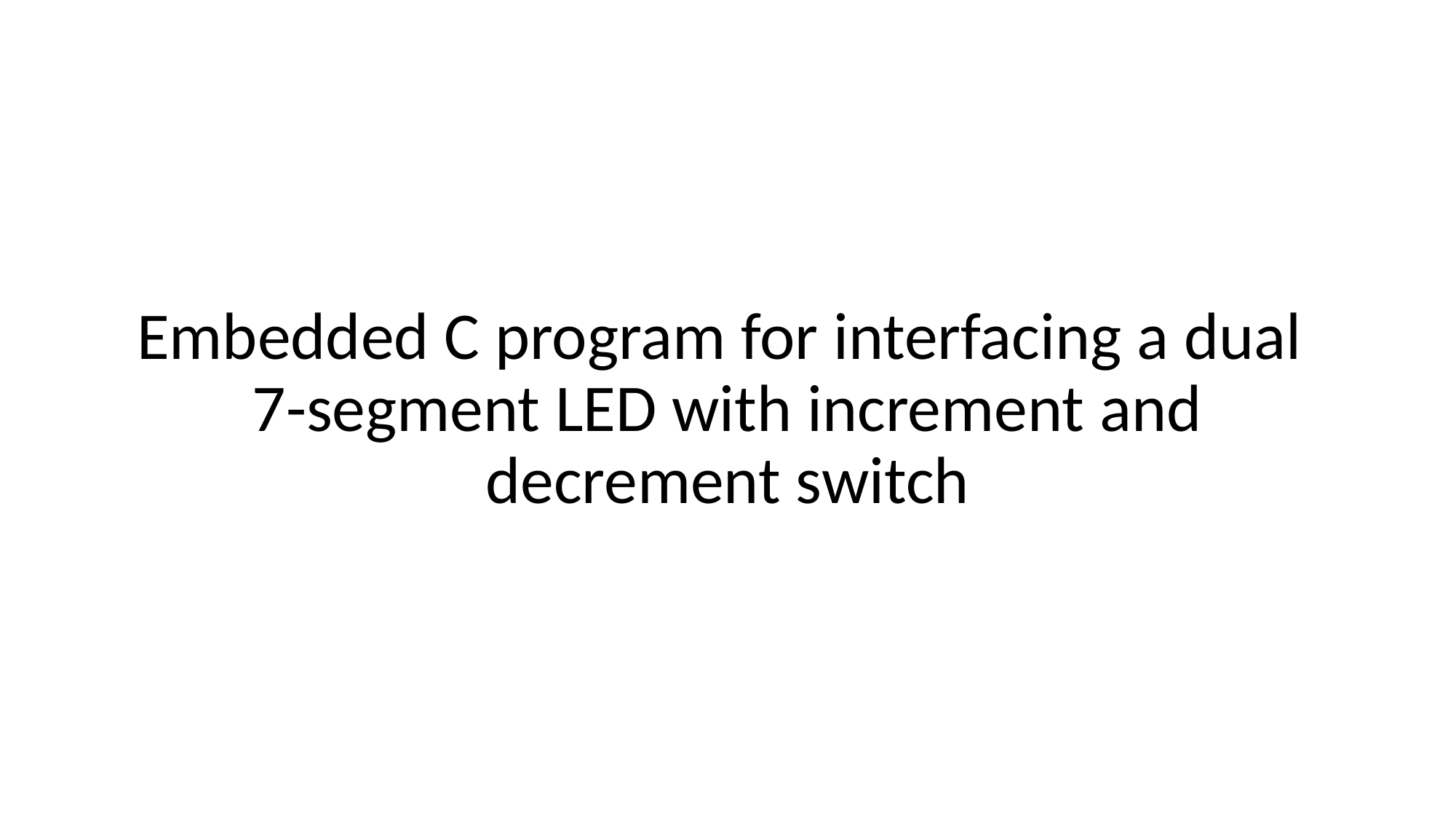

# Embedded C program for interfacing a dual 7-segment LED with increment and decrement switch